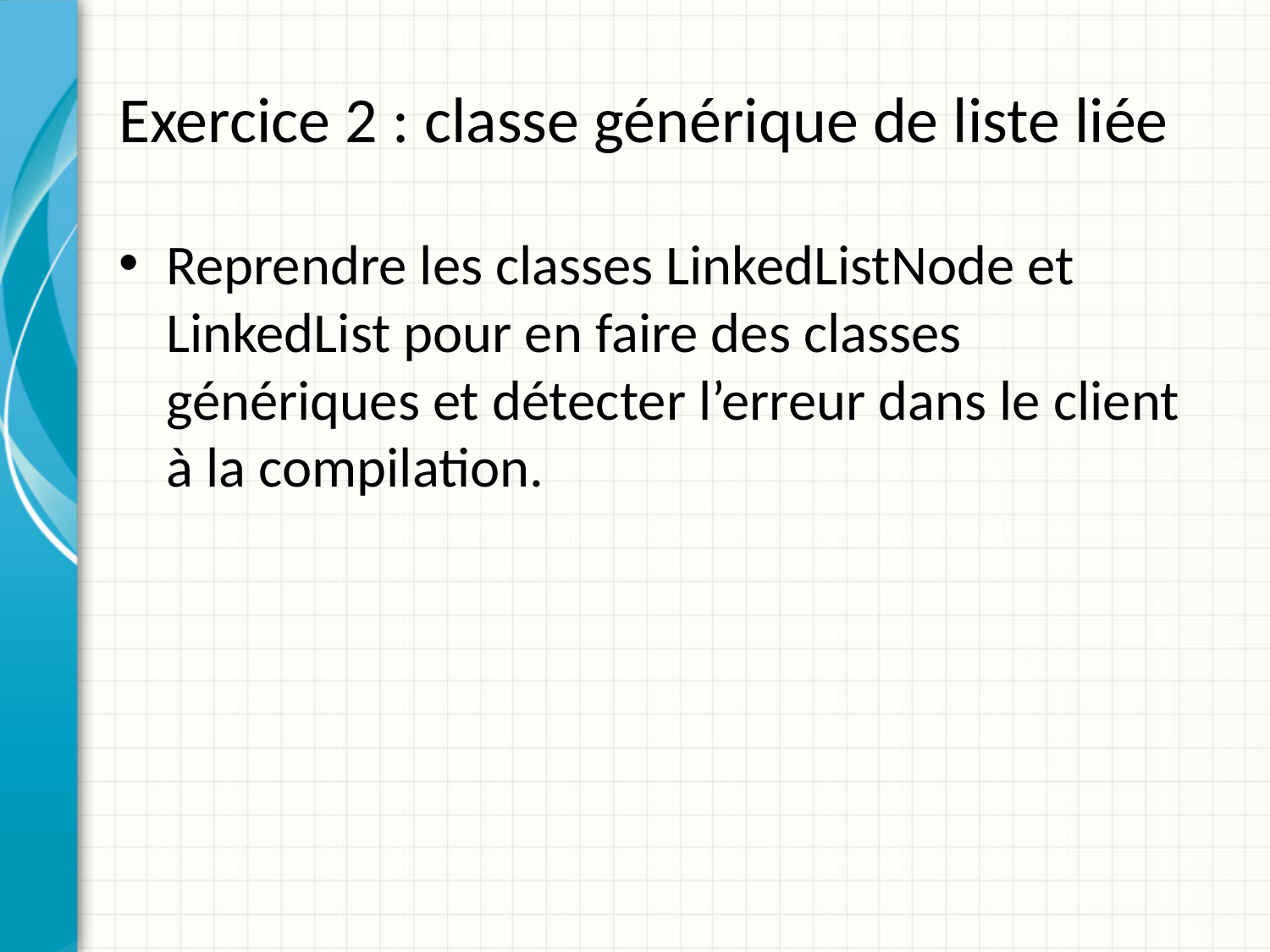

# Exercice 2 : classe générique de liste liée
Reprendre les classes LinkedListNode et LinkedList pour en faire des classes génériques et détecter l’erreur dans le client à la compilation.